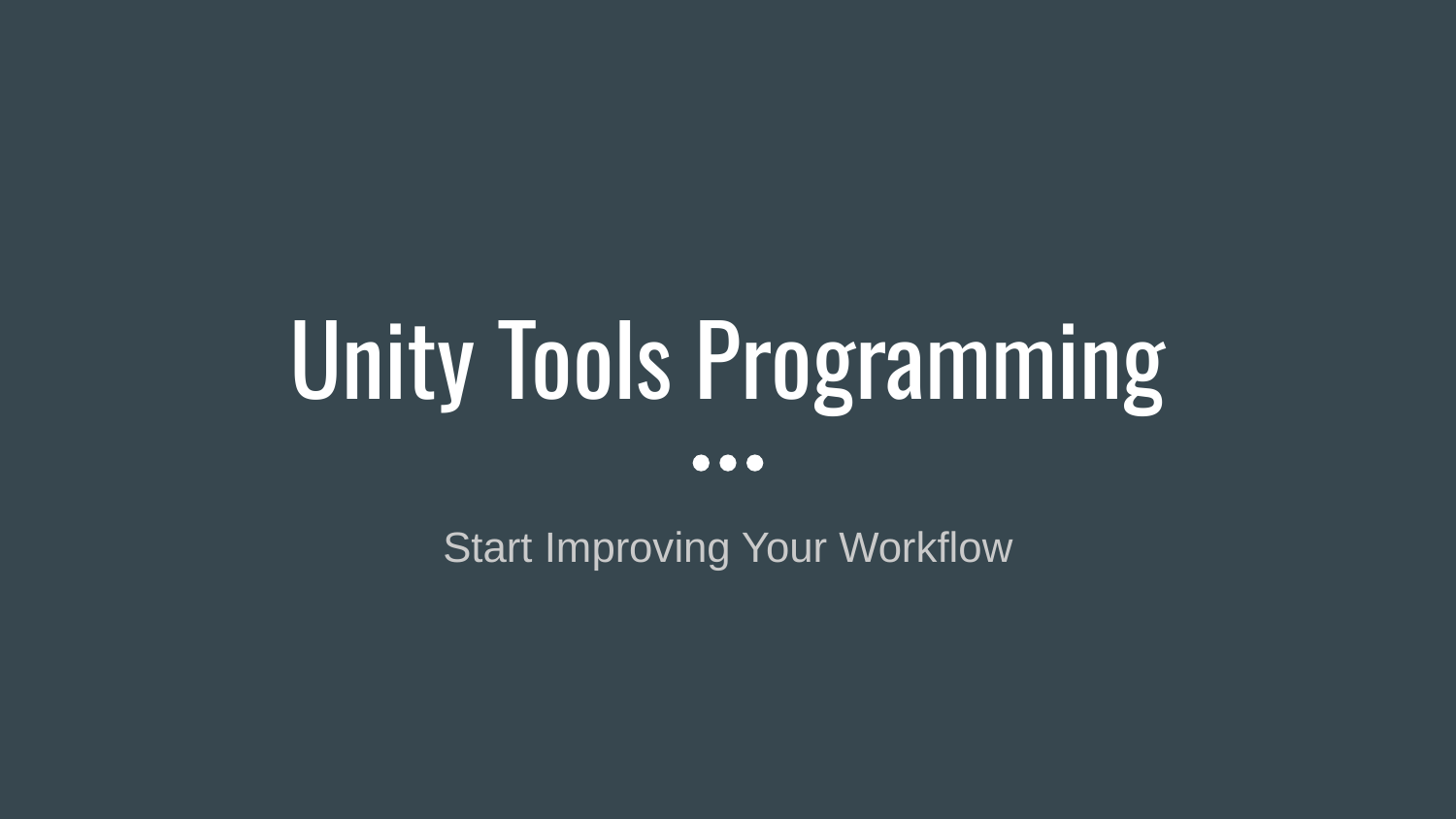

# Unity Tools Programming
Start Improving Your Workflow